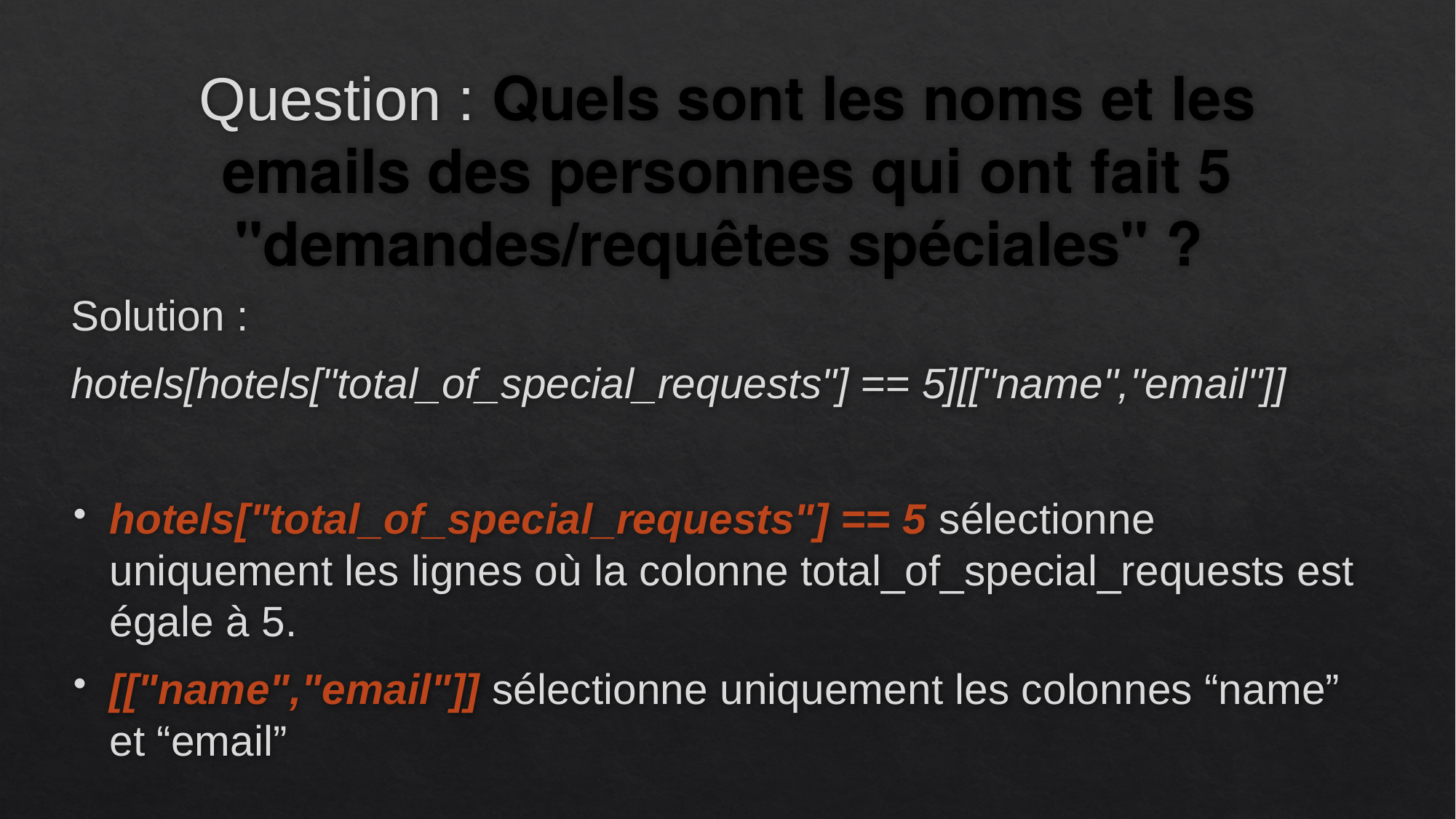

# Question : Quels sont les noms et les emails des personnes qui ont fait 5 "demandes/requêtes spéciales" ?
Solution :
hotels[hotels["total_of_special_requests"] == 5][["name","email"]]

hotels["total_of_special_requests"] == 5 sélectionne uniquement les lignes où la colonne total_of_special_requests est égale à 5.
[["name","email"]] sélectionne uniquement les colonnes “name” et “email”